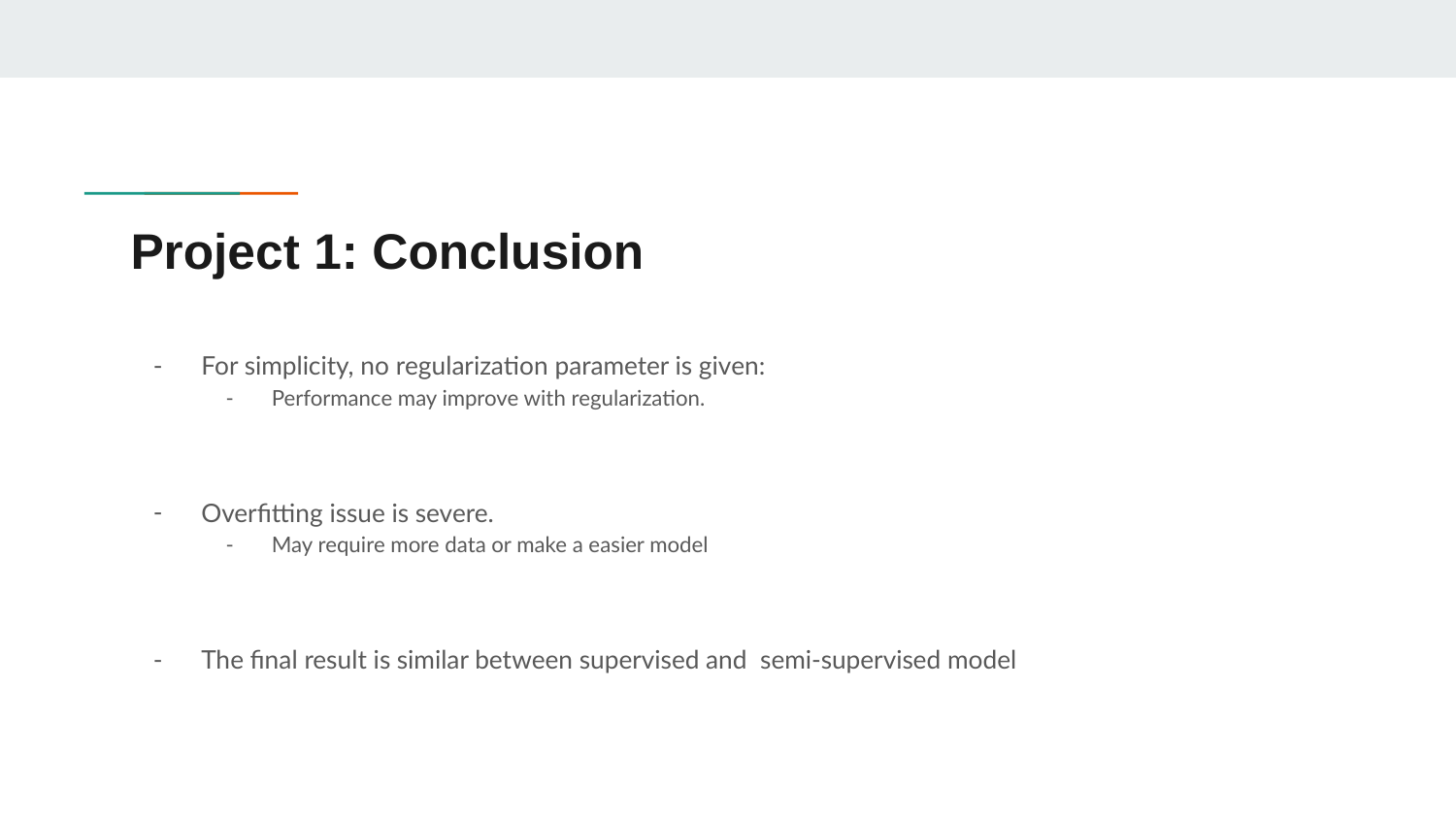

# Project 1: Conclusion
For simplicity, no regularization parameter is given:
Performance may improve with regularization.

Overfitting issue is severe.
May require more data or make a easier model

The final result is similar between supervised and  semi-supervised model